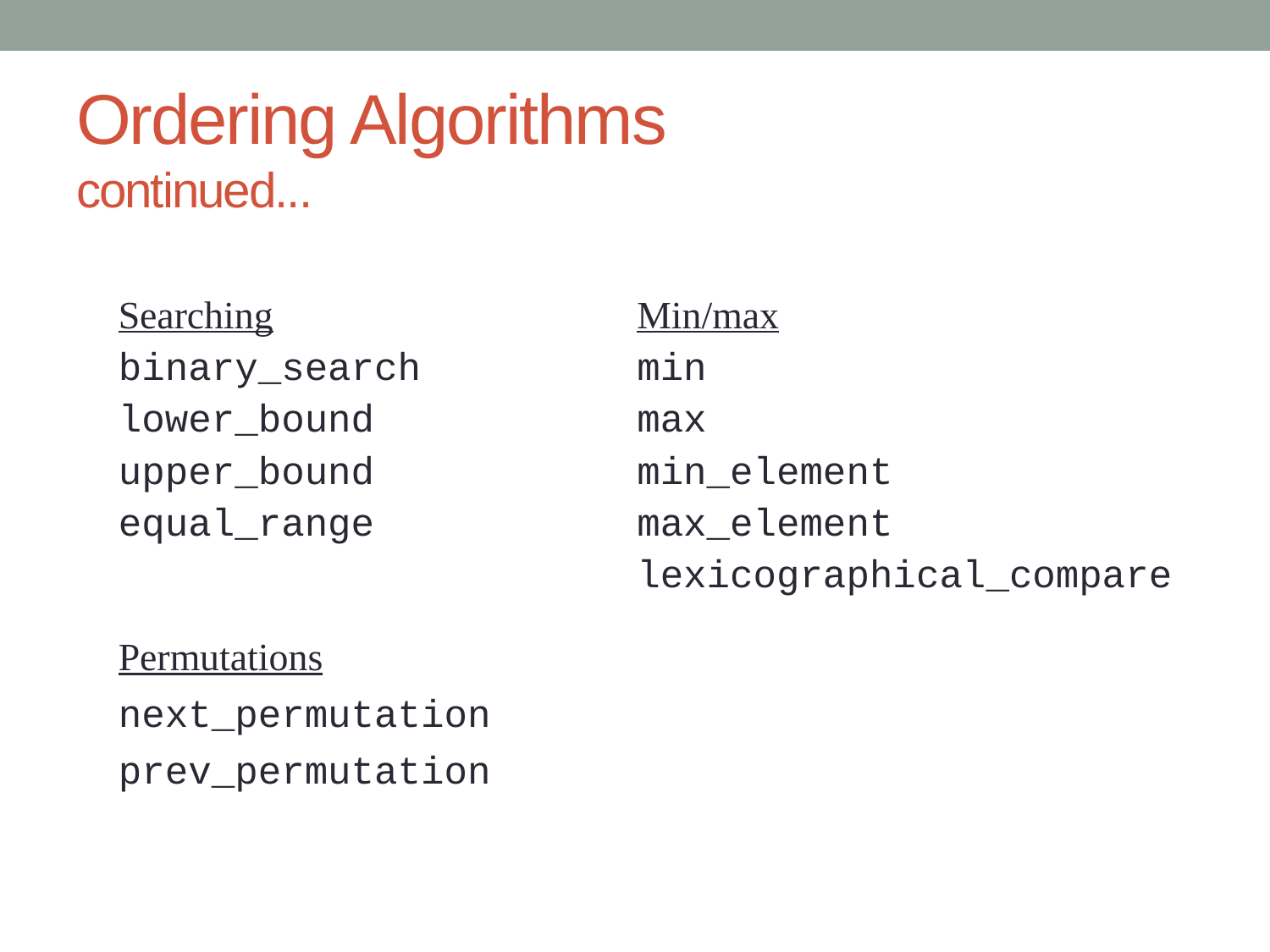

# Ordering Algorithms continued...
Searching
binary_search
lower_bound
upper_bound
equal_range
Min/max
min
max
min_element
max_element
lexicographical_compare
Permutations
next_permutation
prev_permutation